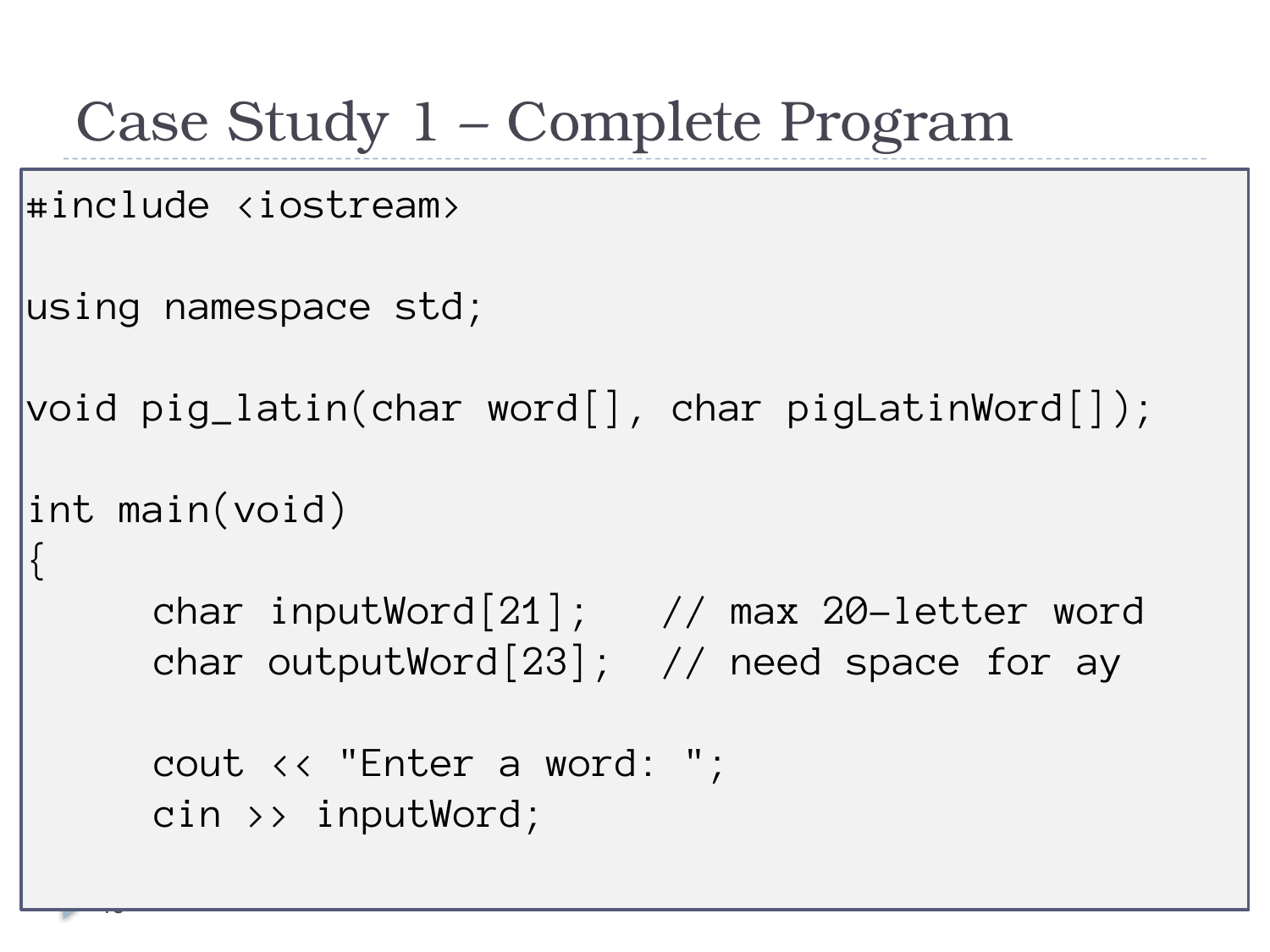

# Case Study 1 – Complete Program
#include <iostream>

using namespace std;

void pig_latin(char word[], char pigLatinWord[]);

int main(void)
{
	char inputWord[21];	// max 20-letter word
	char outputWord[23];	// need space for ay

	cout << "Enter a word: ";
	cin >> inputWord;

46